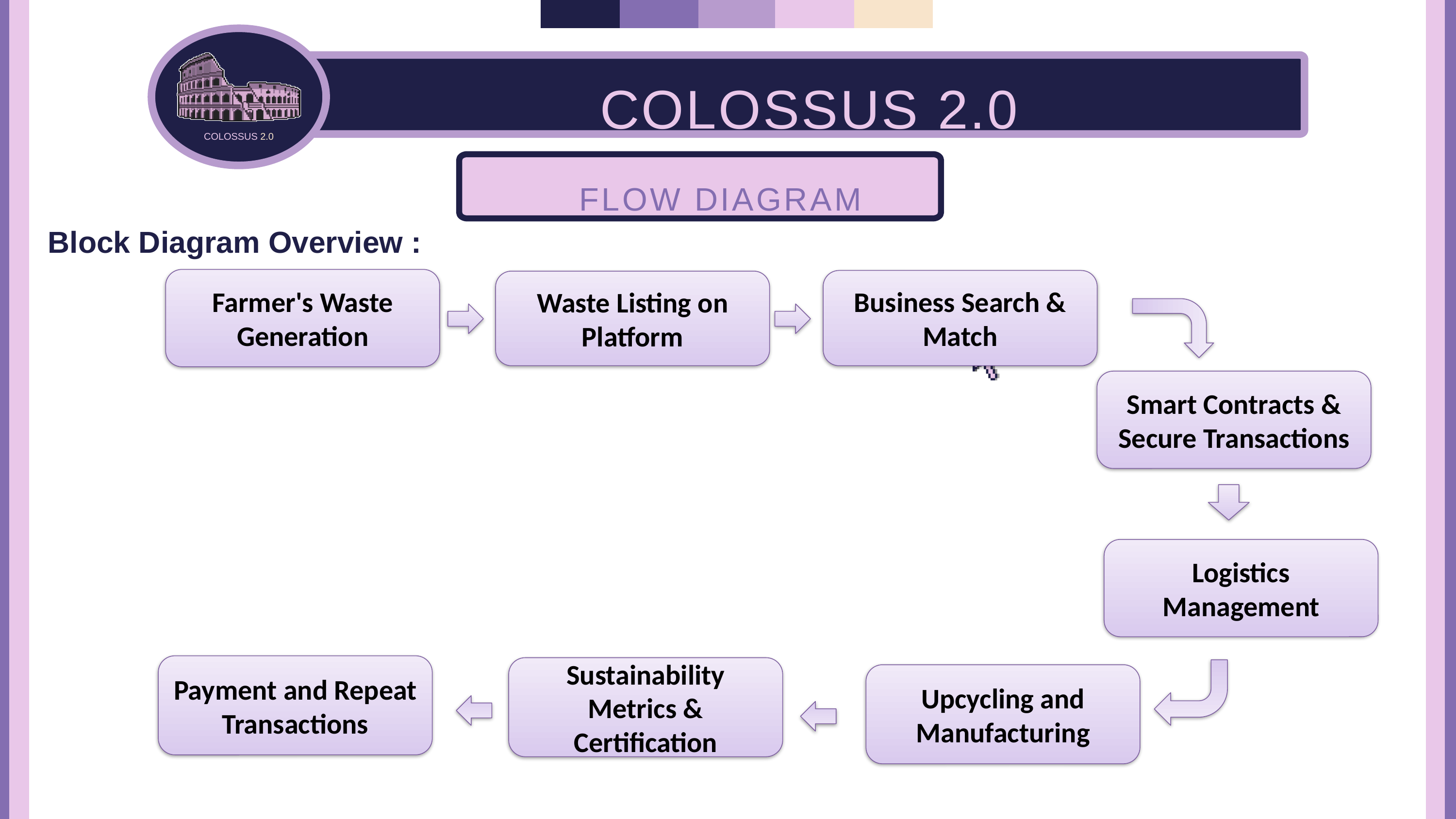

COLOSSUS 2.0
COLOSSUS 2.0

FLOW DIAGRAM
Block Diagram Overview :

Farmer's Waste Generation
Business Search & Match
Waste Listing on Platform

Smart Contracts & Secure Transactions

Logistics Management
Payment and Repeat Transactions
Sustainability Metrics & Certification

Upcycling and Manufacturing